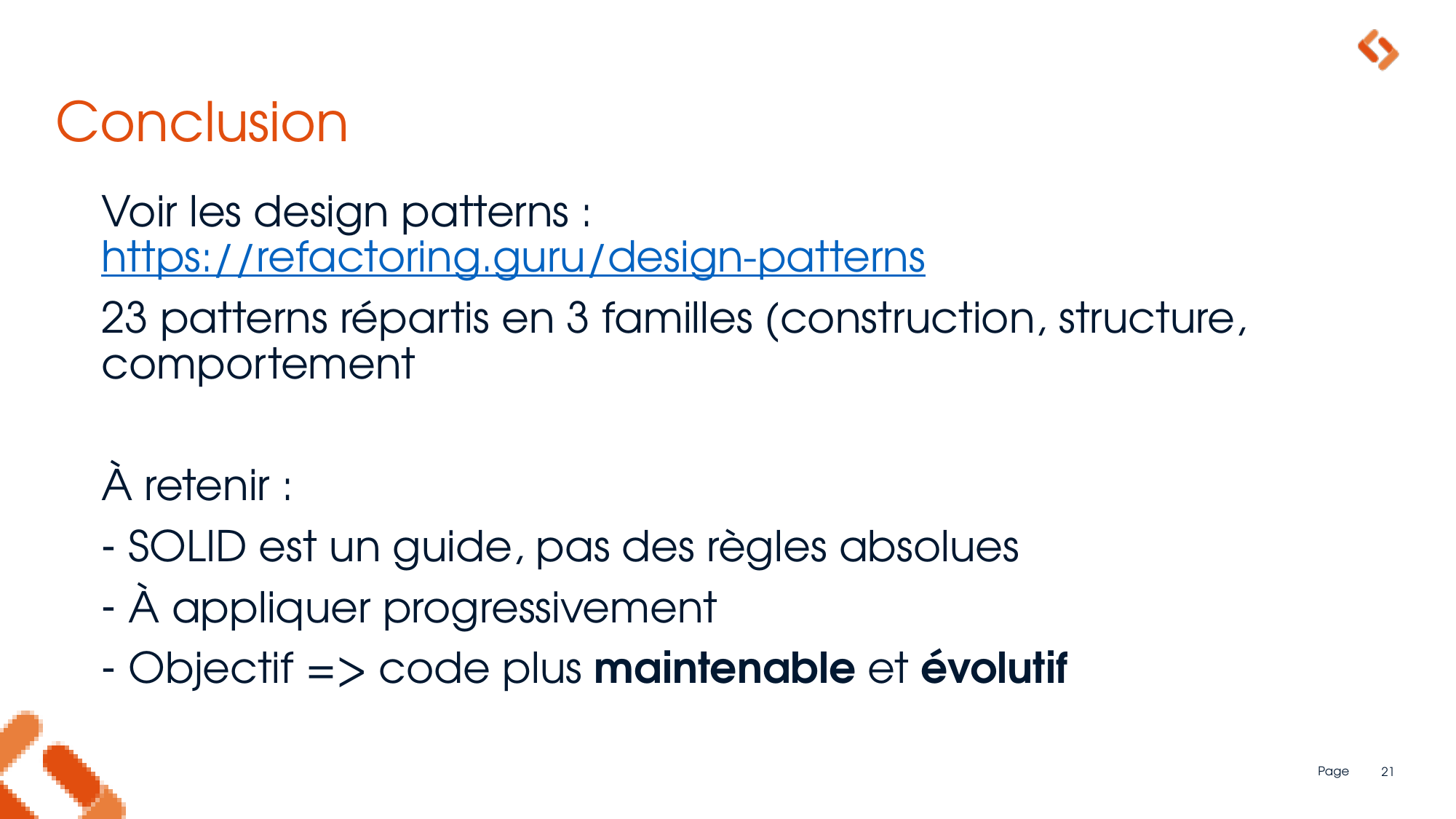

# Conclusion
Voir les design patterns : https://refactoring.guru/design-patterns
23 patterns répartis en 3 familles (construction, structure, comportement

À retenir :
SOLID est un guide, pas des règles absolues
À appliquer progressivement
Objectif => code plus maintenable et évolutif